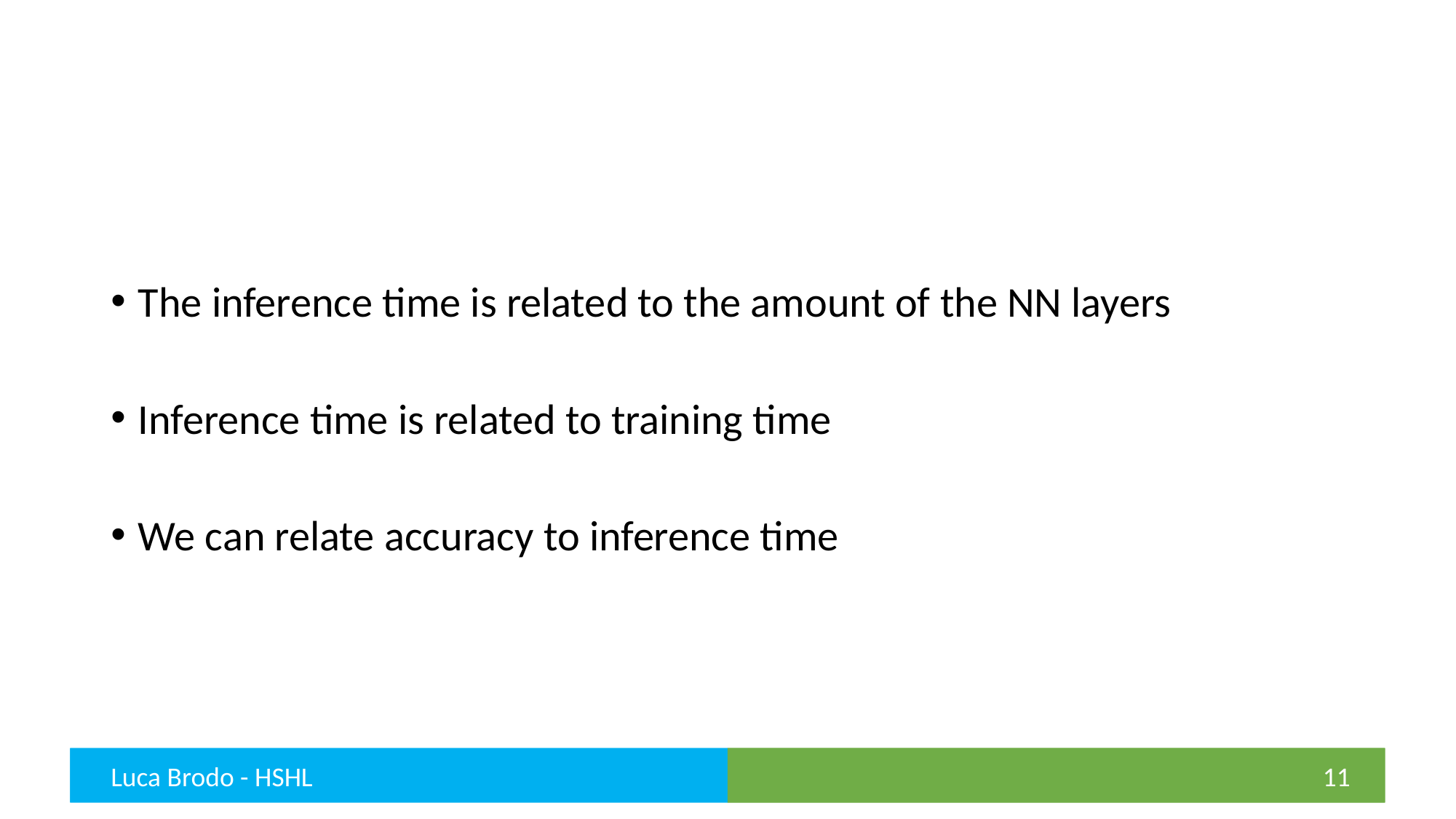

#
The inference time is related to the amount of the NN layers
Inference time is related to training time
We can relate accuracy to inference time

Luca Brodo - HSHL
11